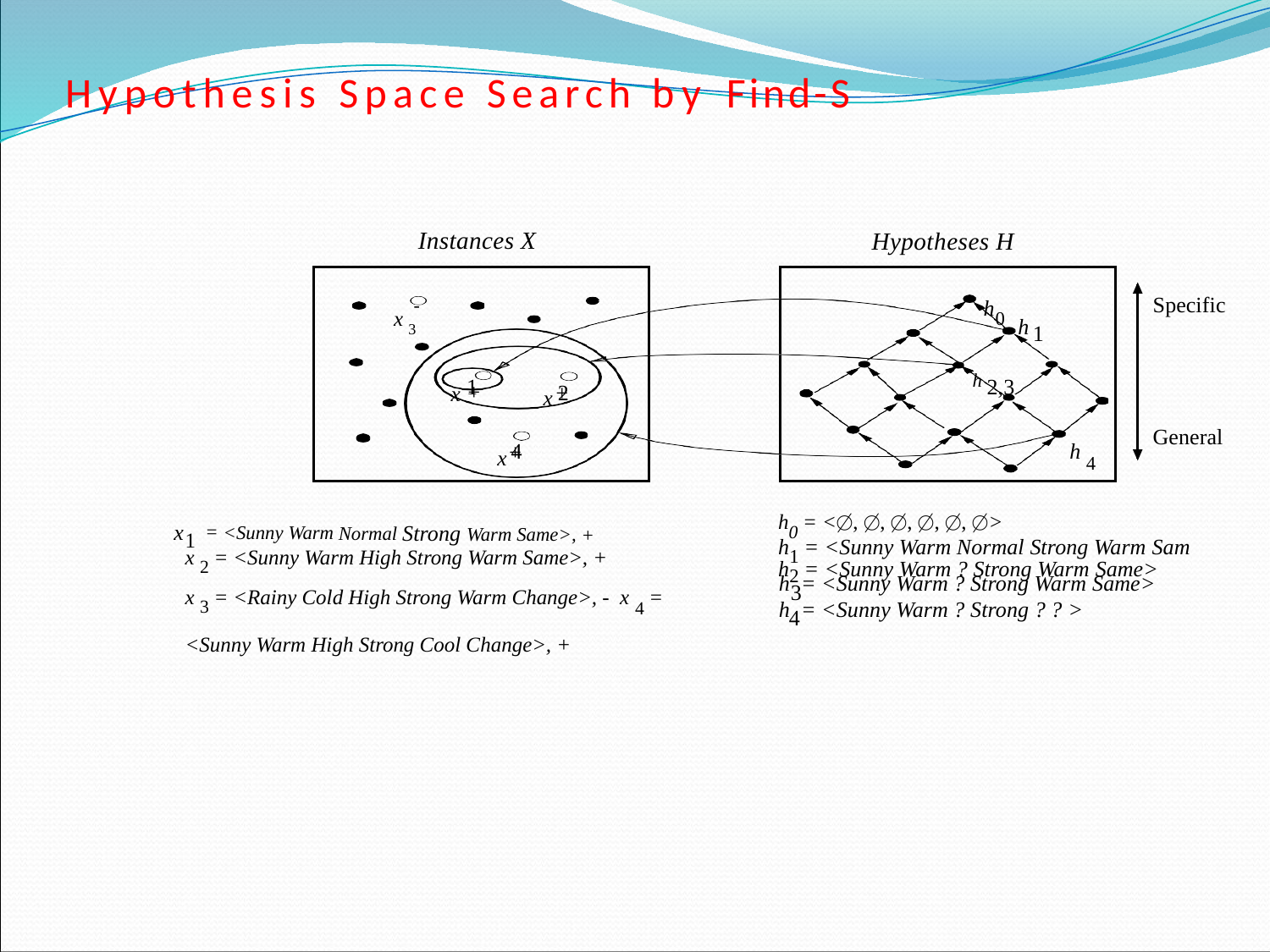

# Hypothesis Space Search by Find-S
Instances X
Hypotheses H

h0

Specific
-
x 3
h
1

h 2,3
x +
x+
1
2
x+
General
h 4
4
h0 = <∅, ∅, ∅, ∅, ∅, ∅>
h1 = <Sunny Warm Normal Strong Warm Sam
x
= <Sunny Warm Normal Strong Warm Same>, +
1
x 2 = <Sunny Warm High Strong Warm Same>, +
x 3 = <Rainy Cold High Strong Warm Change>, -  x 4 = <Sunny Warm High Strong Cool Change>, +
h2 = <Sunny Warm ? Strong Warm Same>
h = <Sunny Warm ? Strong Warm Same>
3
h = <Sunny Warm ? Strong ? ? >
4